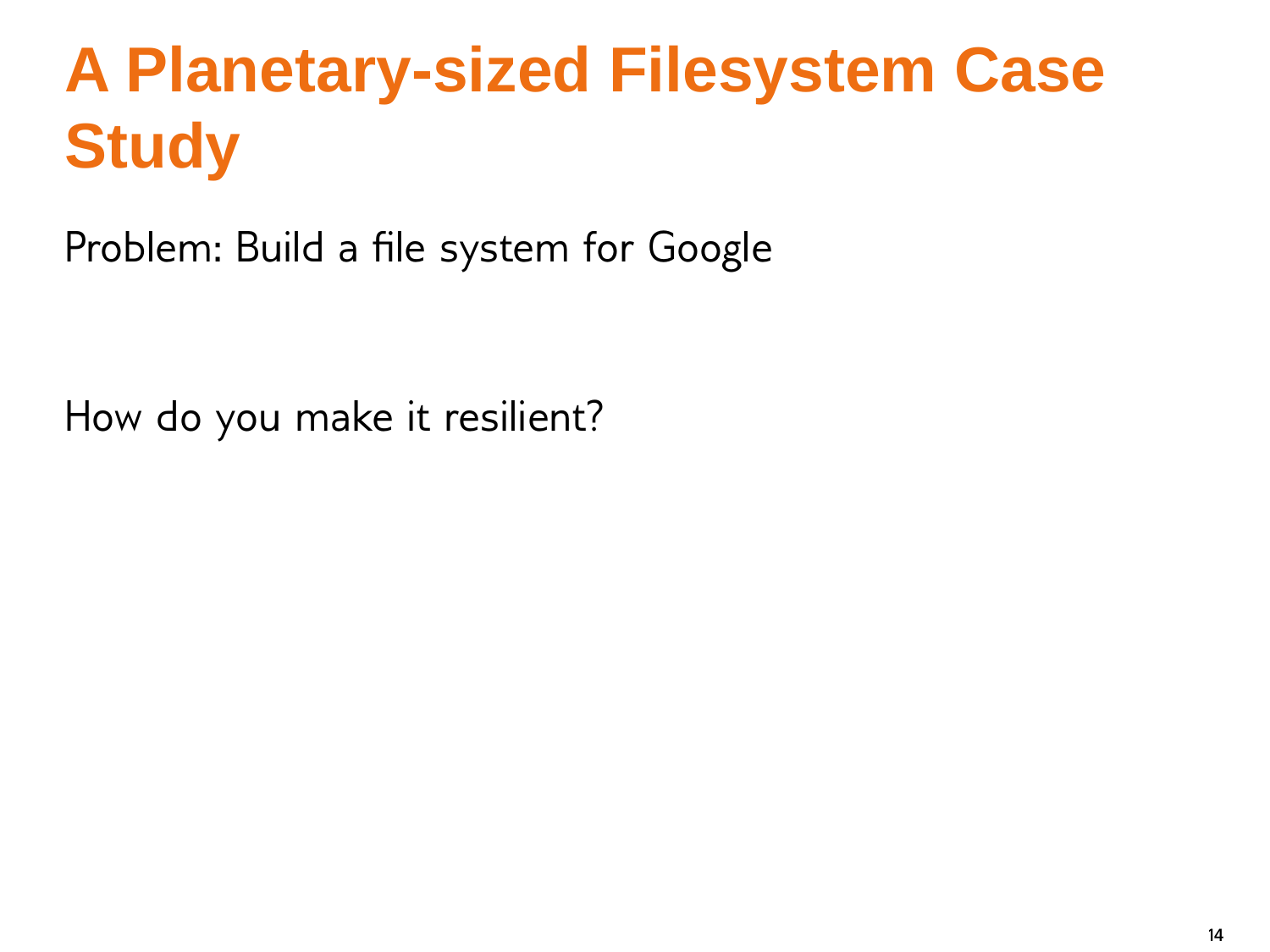

# A Planetary-sized Filesystem Case Study
Problem: Build a file system for Google

How do you make it resilient?